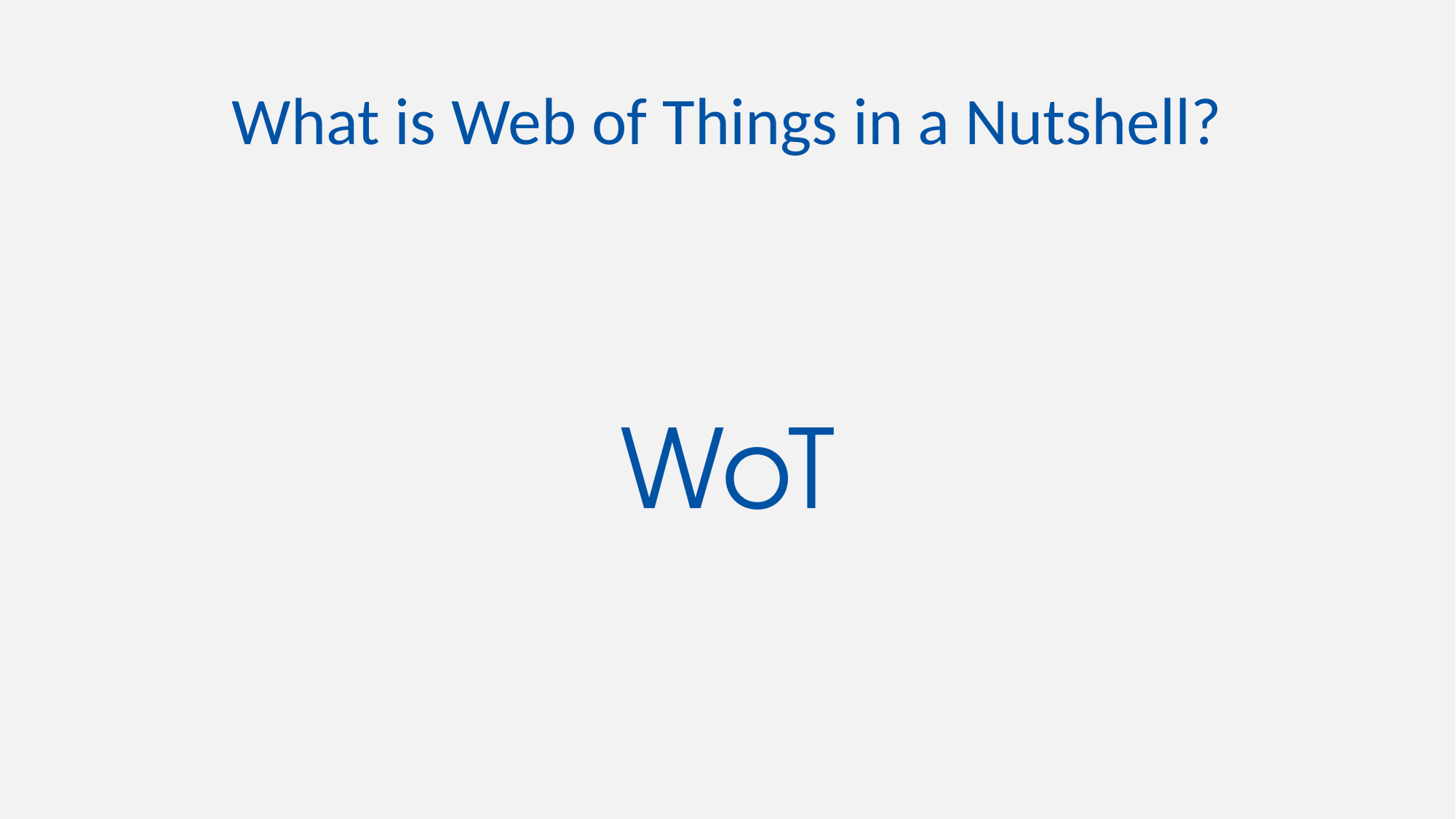

# What is Web of Things in a Nutshell?
WoT